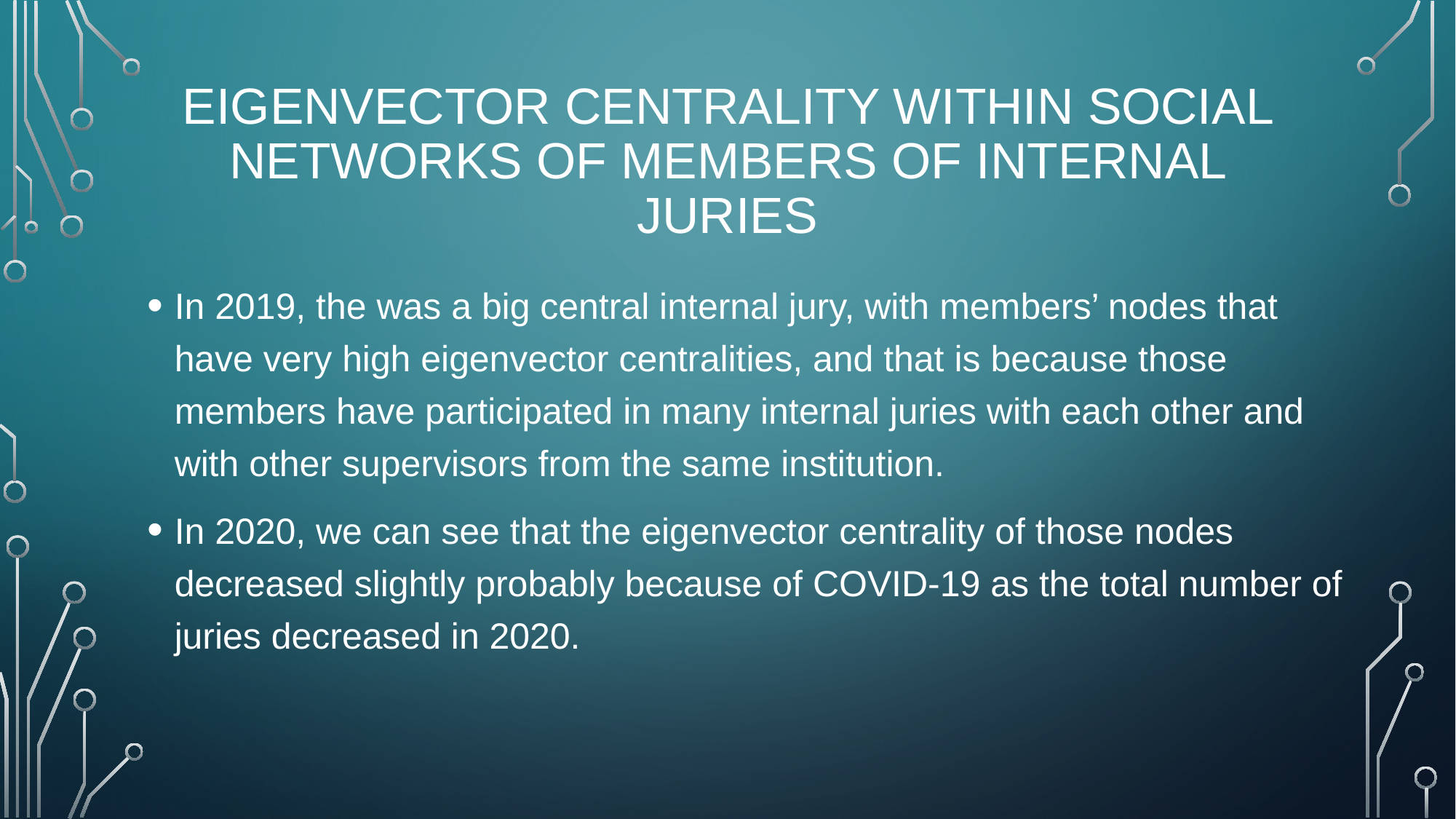

# Eigenvector centrality within social networks of members of Internal juries
In 2019, the was a big central internal jury, with members’ nodes that have very high eigenvector centralities, and that is because those members have participated in many internal juries with each other and with other supervisors from the same institution.
In 2020, we can see that the eigenvector centrality of those nodes decreased slightly probably because of COVID-19 as the total number of juries decreased in 2020.